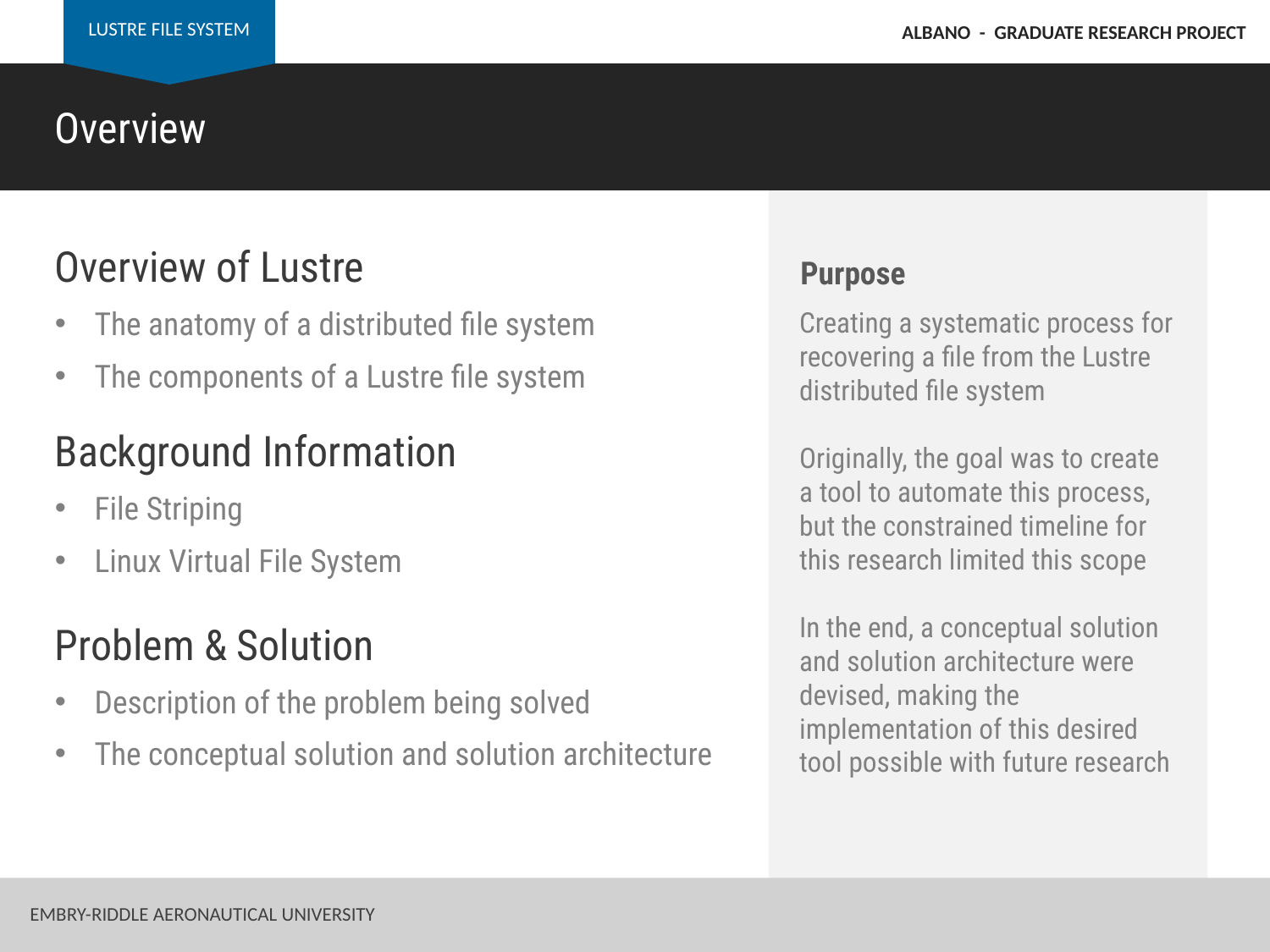

LUSTRE FILE SYSTEM
ALBANO  -  GRADUATE RESEARCH PROJECT

Overview

Overview of Lustre
Purpose
The anatomy of a distributed file system
The components of a Lustre file system
Creating a systematic process for recovering a file from the Lustre distributed file system

Originally, the goal was to create a tool to automate this process, but the constrained timeline for this research limited this scope

In the end, a conceptual solution and solution architecture were devised, making the implementation of this desired tool possible with future research
Background Information
File Striping
Linux Virtual File System
Problem & Solution
Description of the problem being solved
The conceptual solution and solution architecture

2
Embry-Riddle Aeronautical University